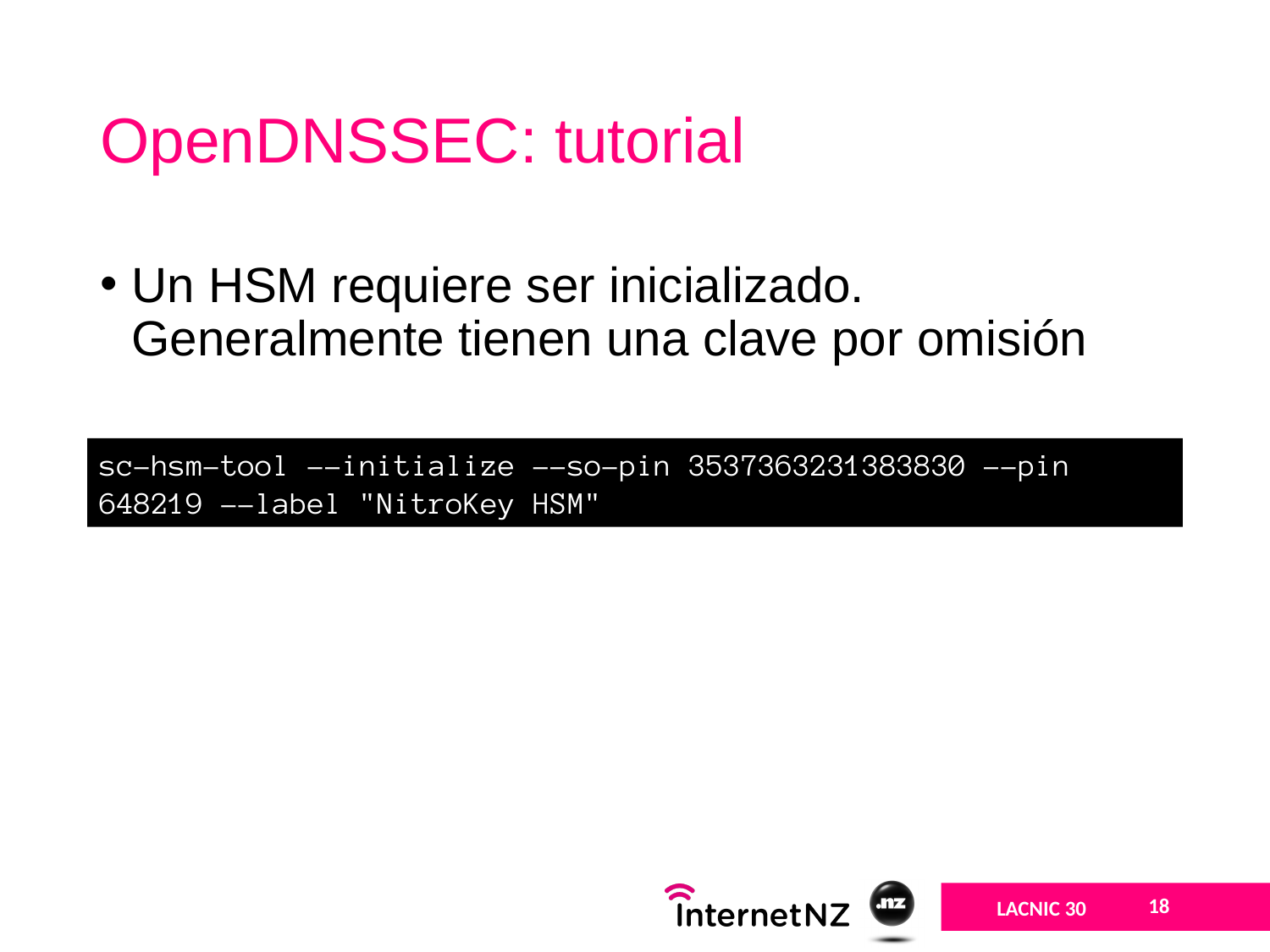

# OpenDNSSEC: tutorial
Un HSM requiere ser inicializado. Generalmente tienen una clave por omisión
sc-hsm-tool --initialize --so-pin 3537363231383830 --pin 648219 --label "NitroKey HSM"
18
LACNIC 30